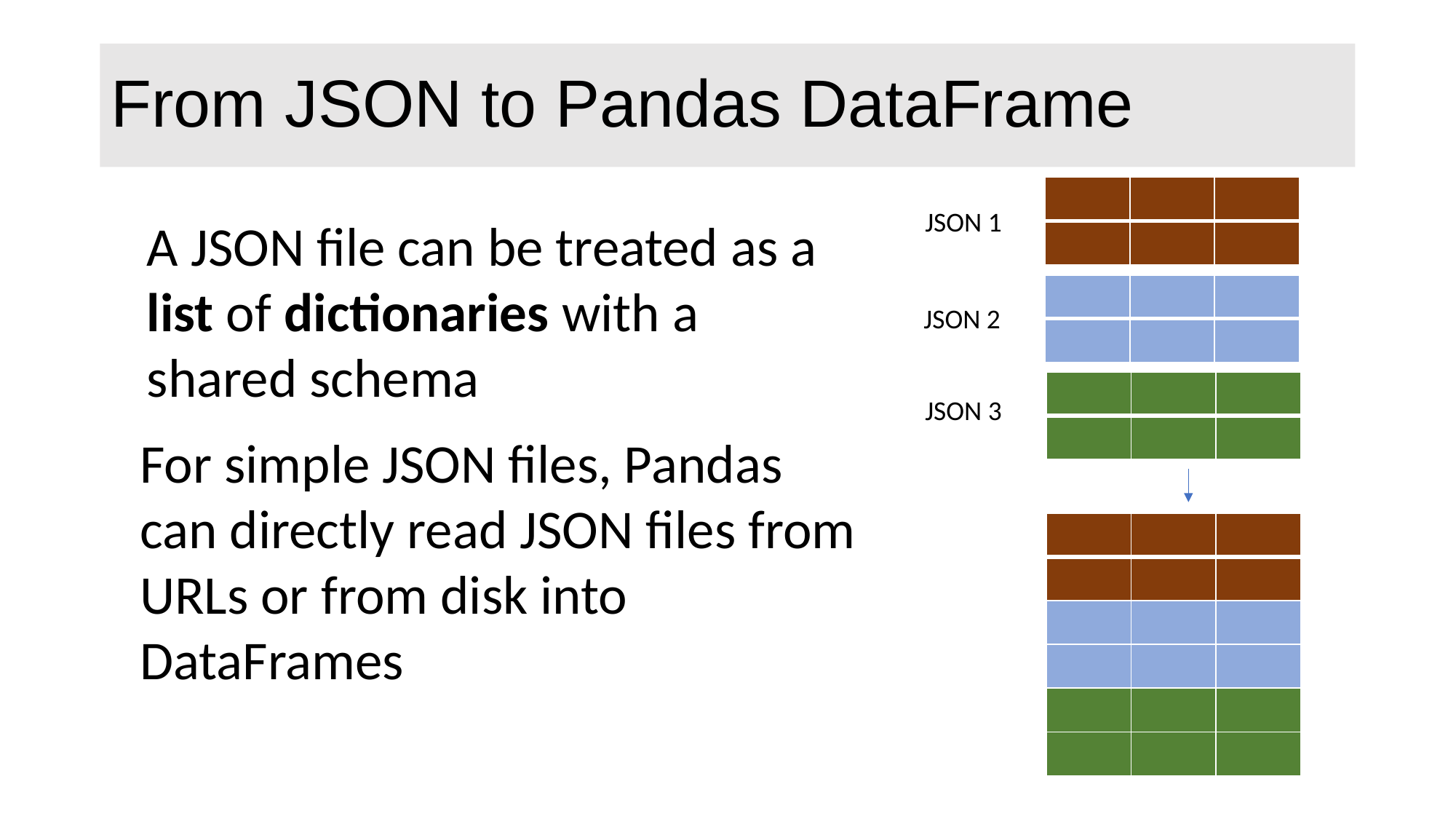

# From JSON to Pandas DataFrame
|  |  |  |
| --- | --- | --- |
|  |  |  |
JSON 1
A JSON file can be treated as a list of dictionaries with a shared schema
|  |  |  |
| --- | --- | --- |
|  |  |  |
JSON 2
|  |  |  |
| --- | --- | --- |
|  |  |  |
JSON 3
For simple JSON files, Pandas can directly read JSON files from URLs or from disk into DataFrames
|  |  |  |
| --- | --- | --- |
|  |  |  |
|  |  |  |
|  |  |  |
|  |  |  |
|  |  |  |